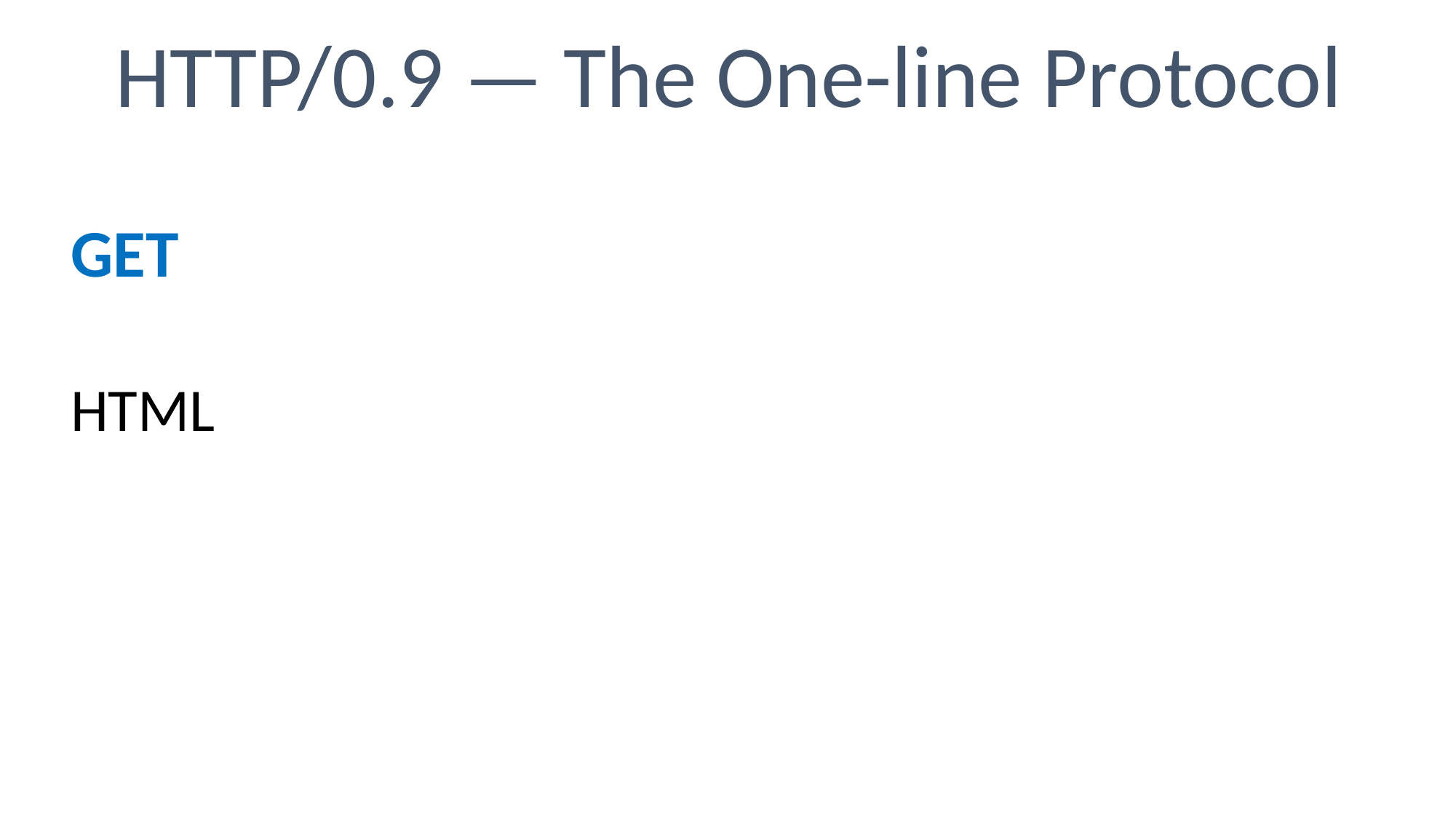

# HTTP/0.9 — The One-line Protocol
GET

HTML